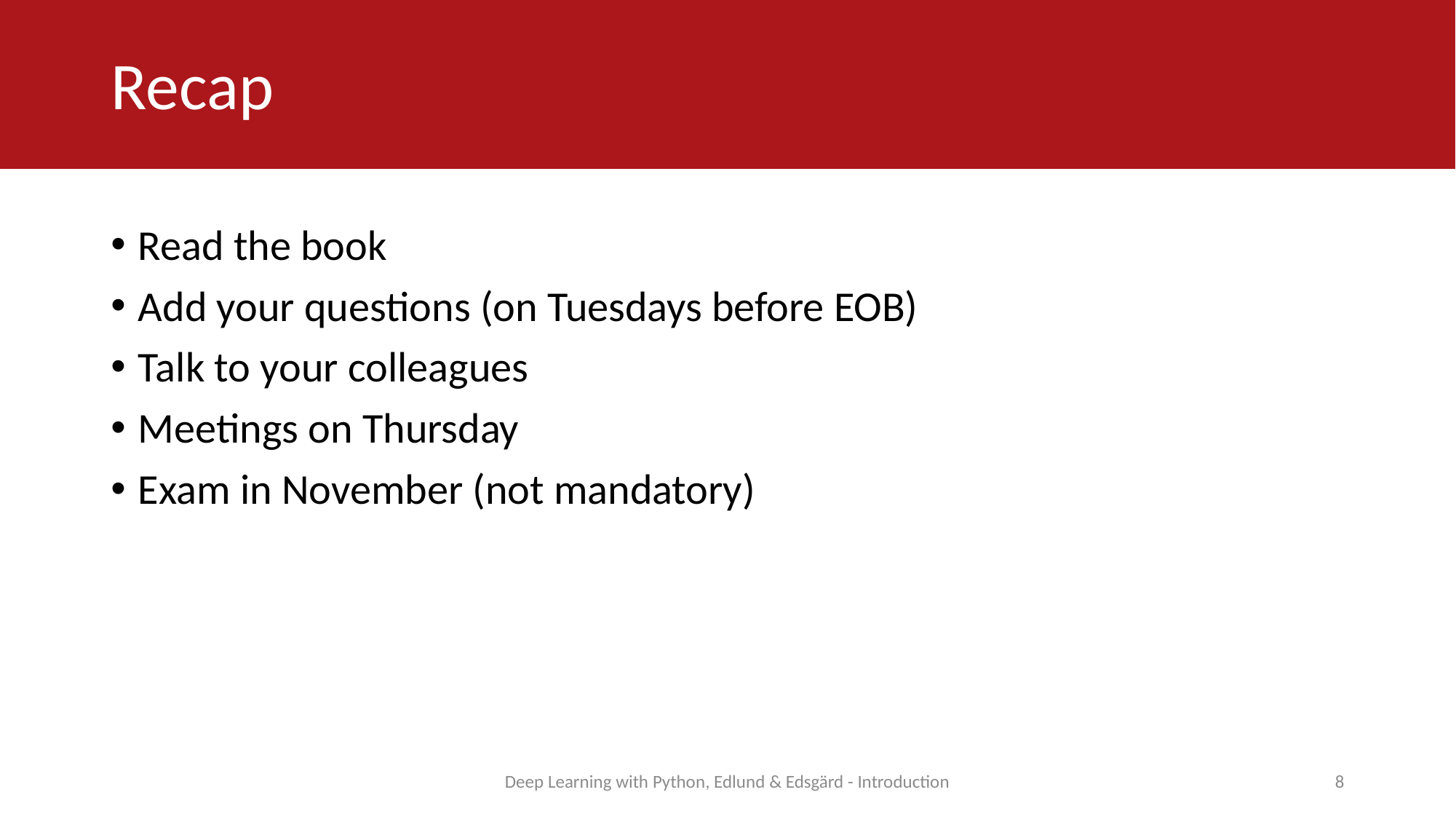

# Recap
Read the book
Add your questions (on Tuesdays before EOB)
Talk to your colleagues
Meetings on Thursday
Exam in November (not mandatory)
Deep Learning with Python, Edlund & Edsgärd - Introduction
8